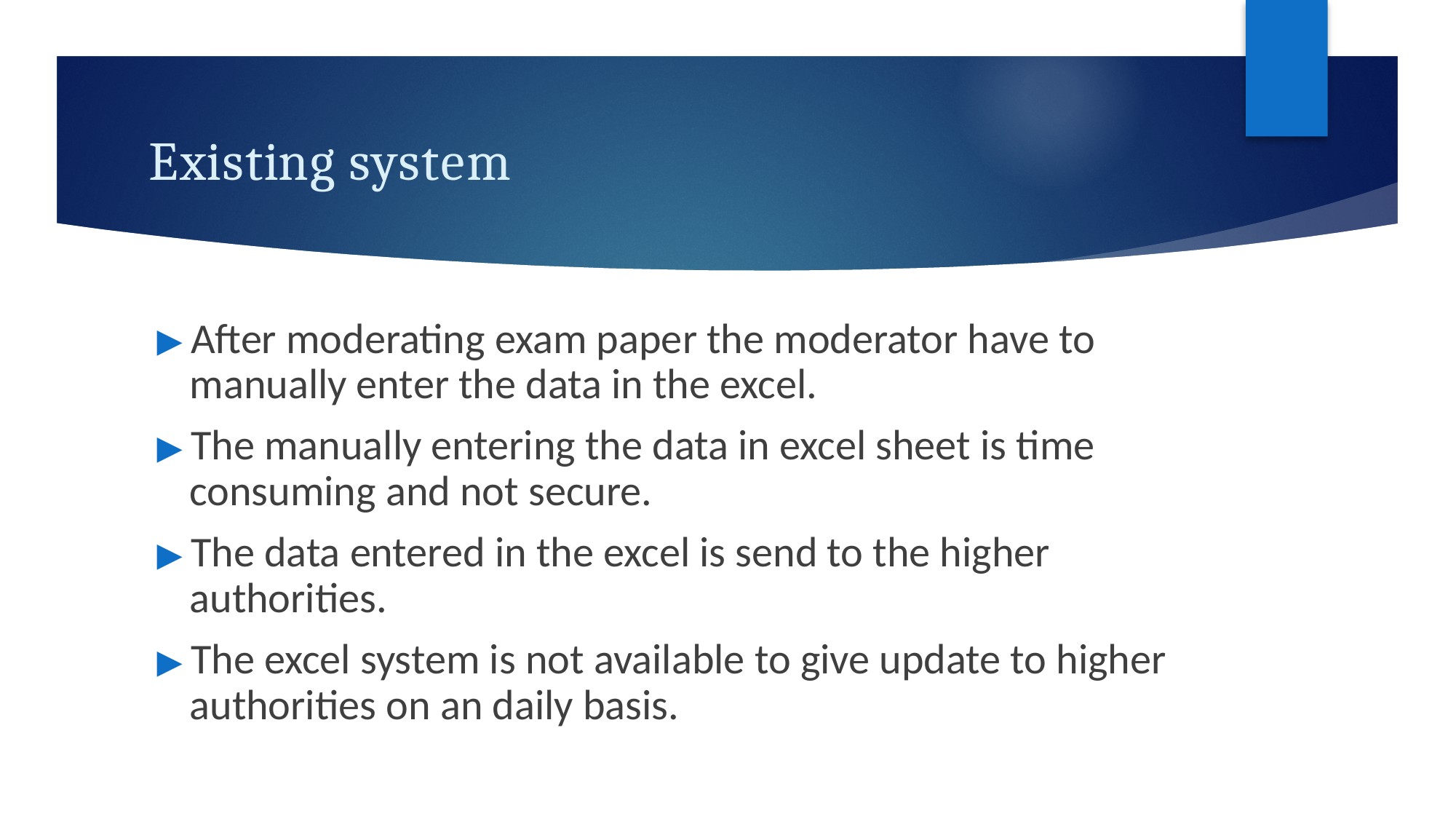

# Existing system
After moderating exam paper the moderator have to manually enter the data in the excel.
The manually entering the data in excel sheet is time consuming and not secure.
The data entered in the excel is send to the higher authorities.
The excel system is not available to give update to higher authorities on an daily basis.